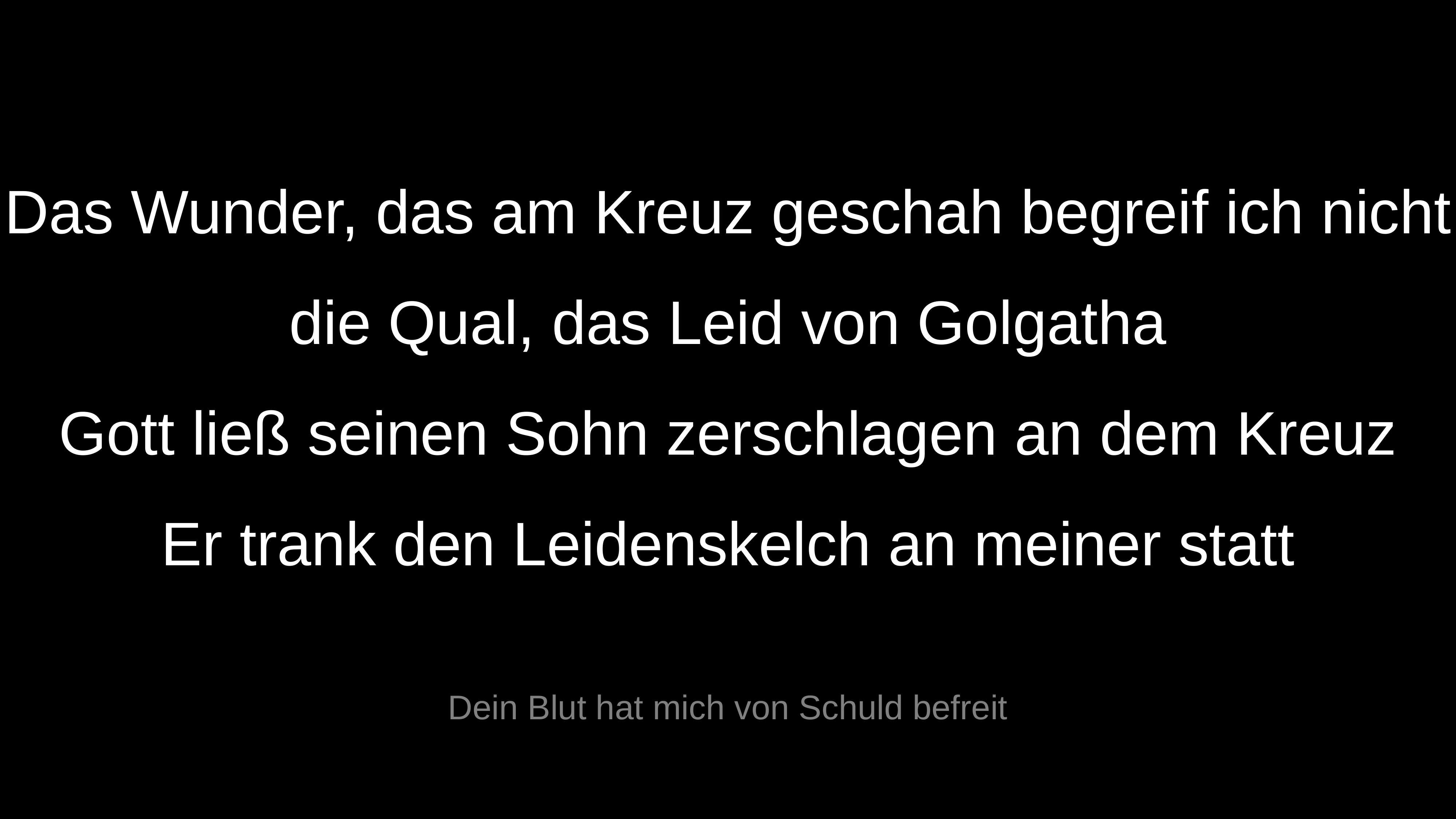

Das Wunder, das am Kreuz geschah begreif ich nicht
die Qual, das Leid von Golgatha
Gott ließ seinen Sohn zerschlagen an dem Kreuz
Er trank den Leidenskelch an meiner statt
Dein Blut hat mich von Schuld befreit